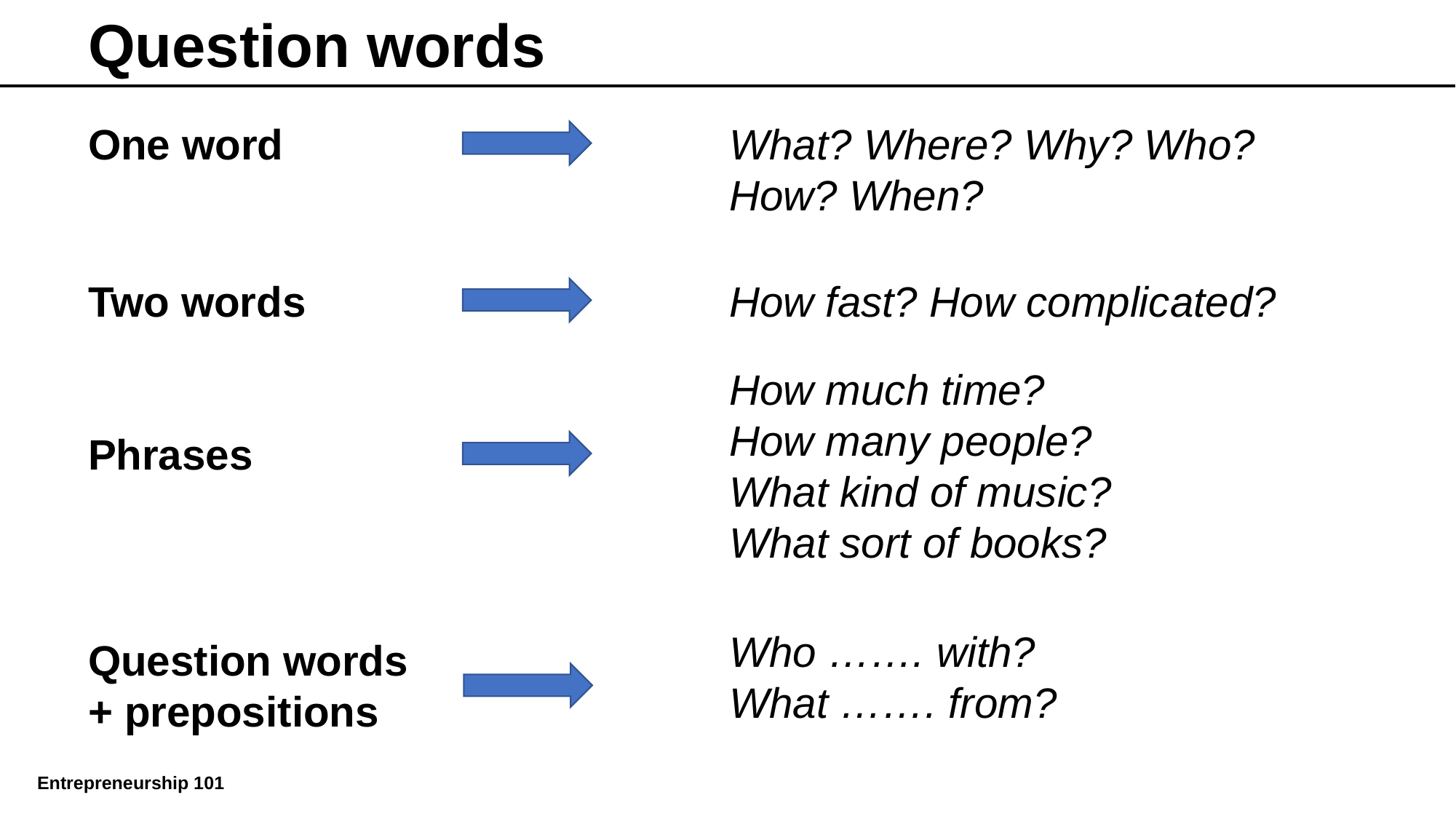

Question words
One word
What? Where? Why? Who? How? When?

Two words
How fast? How complicated?

How much time?
How many people?
What kind of music?
What sort of books?
Phrases

Who ……. with?
What ……. from?
Question words + prepositions

Entrepreneurship 101